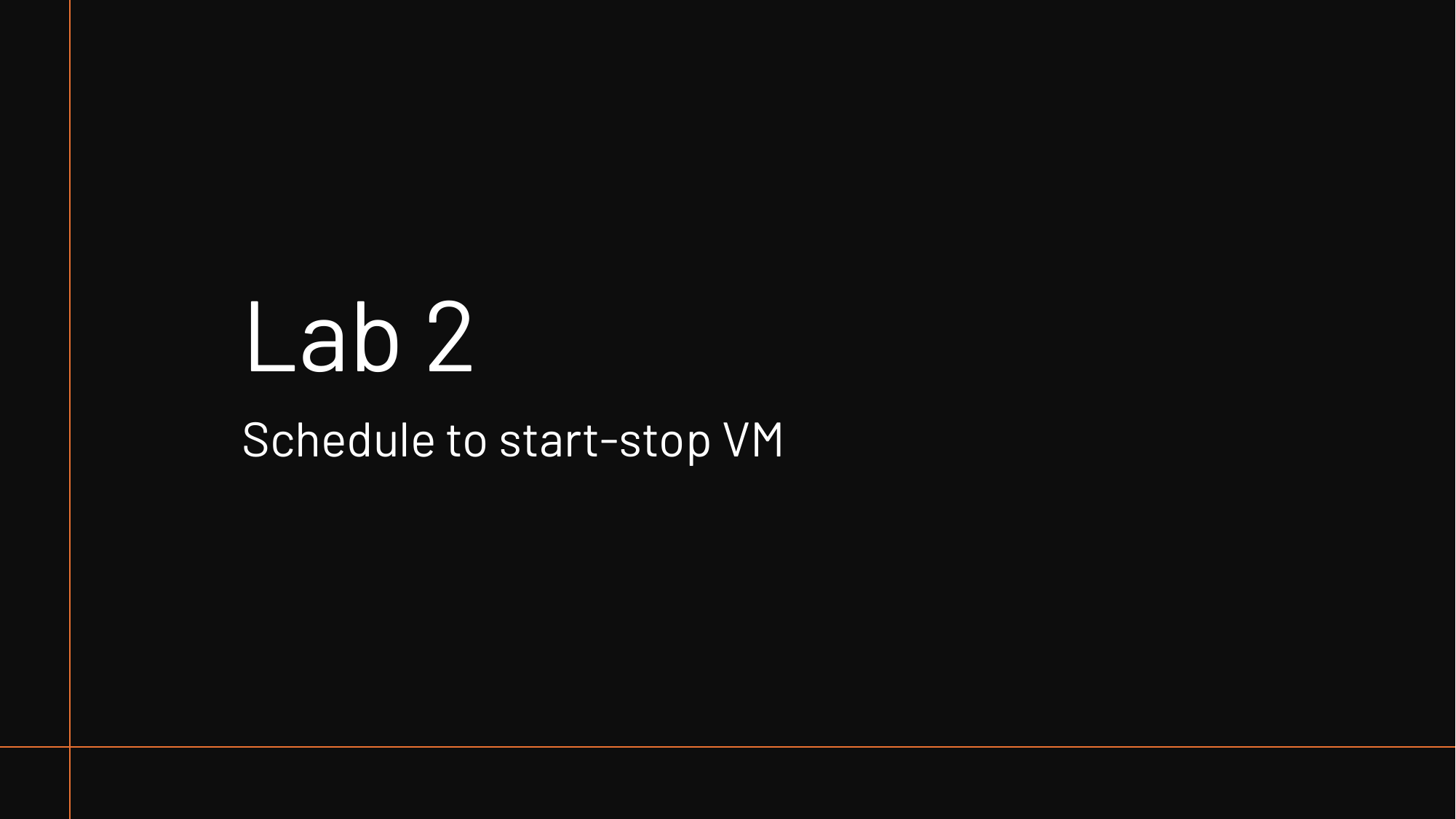

# Lab 2
Schedule to start-stop VM